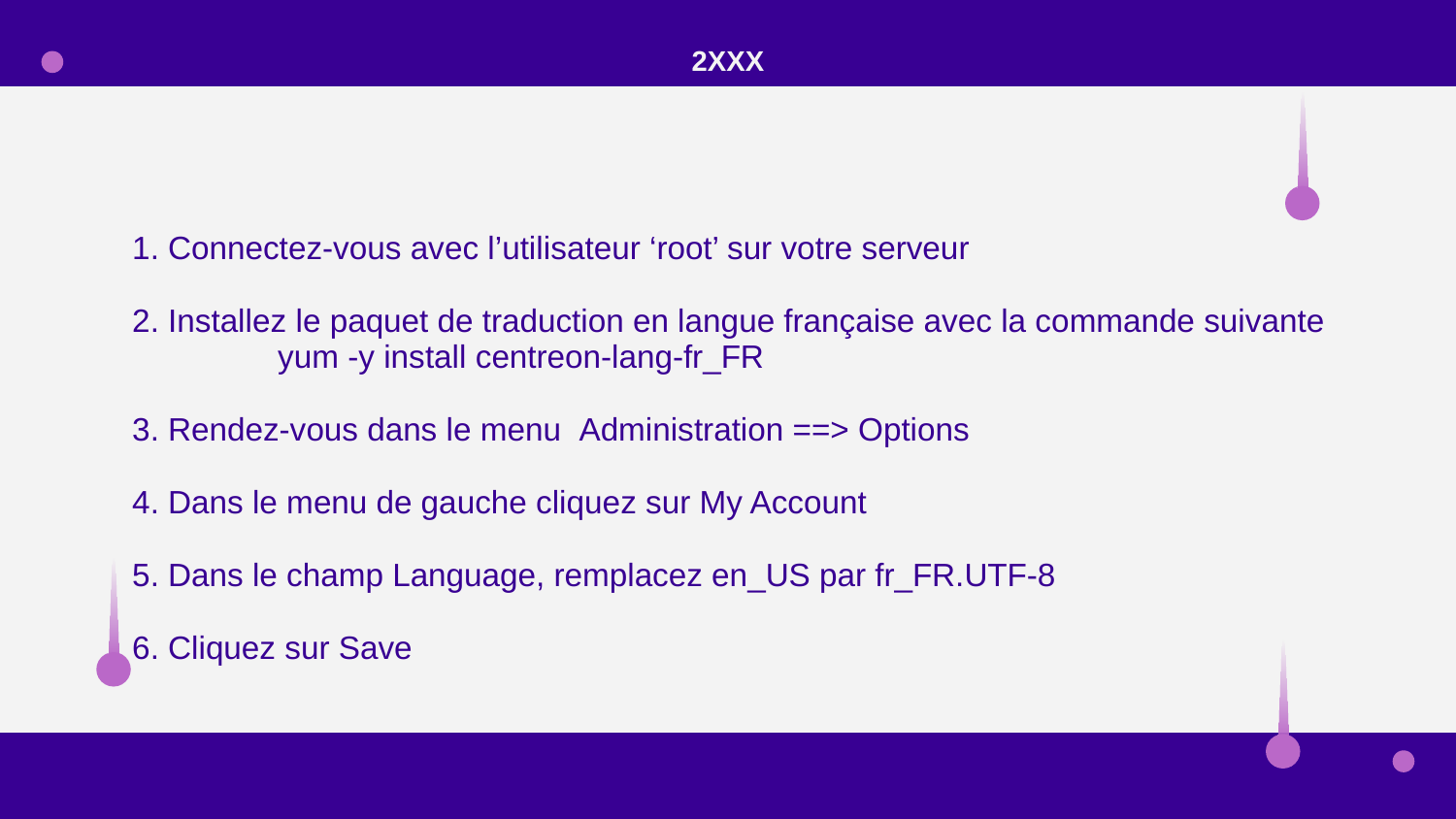

2XXX

# 1. Connectez-vous avec l’utilisateur ‘root’ sur votre serveur 2. Installez le paquet de traduction en langue française avec la commande suivante yum -y install centreon-lang-fr_FR 3. Rendez-vous dans le menu  Administration ==> Options 4. Dans le menu de gauche cliquez sur My Account 5. Dans le champ Language, remplacez en_US par fr_FR.UTF-8 6. Cliquez sur Save